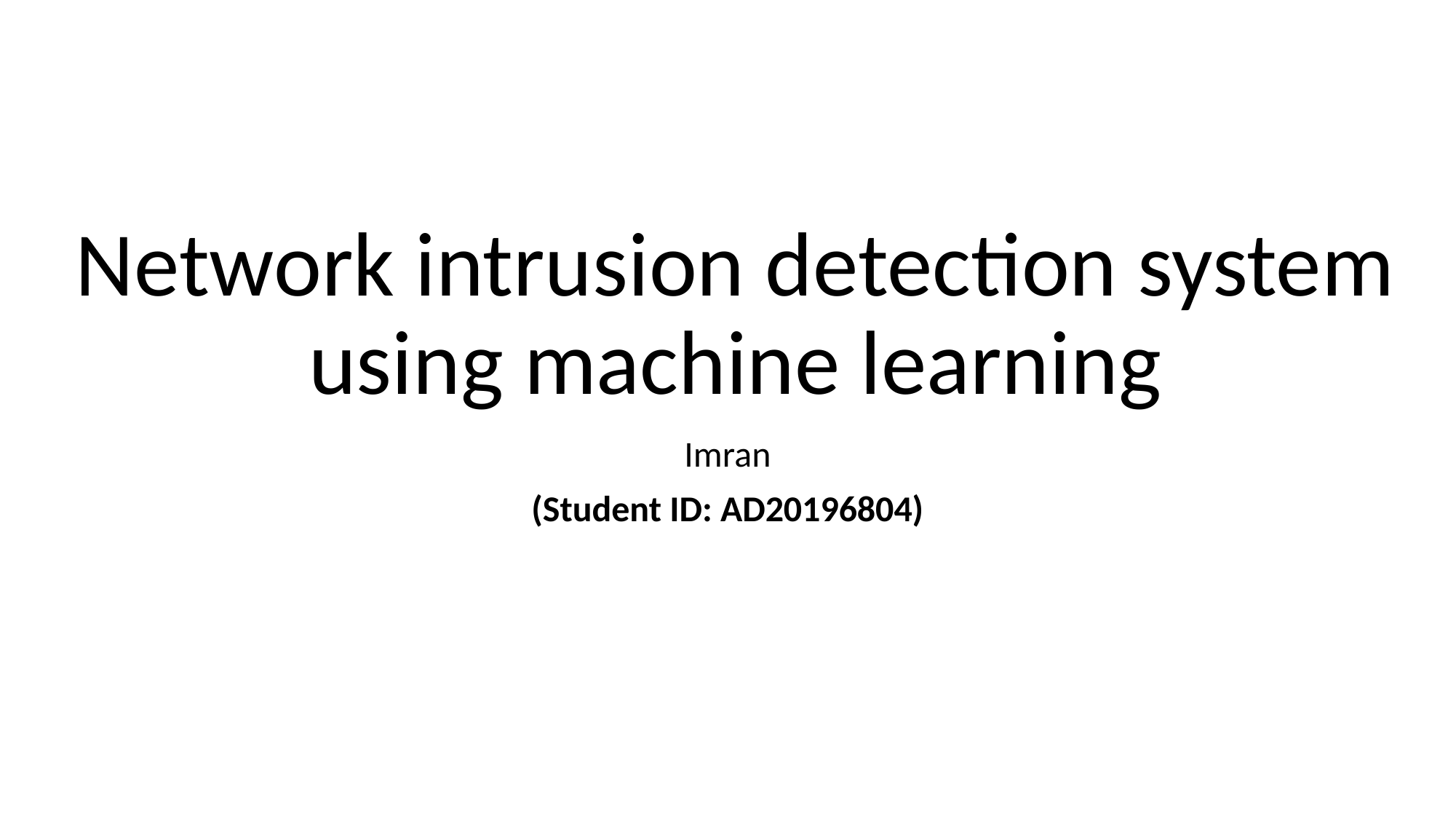

# Network intrusion detection system using machine learning
Imran
(Student ID: AD20196804)